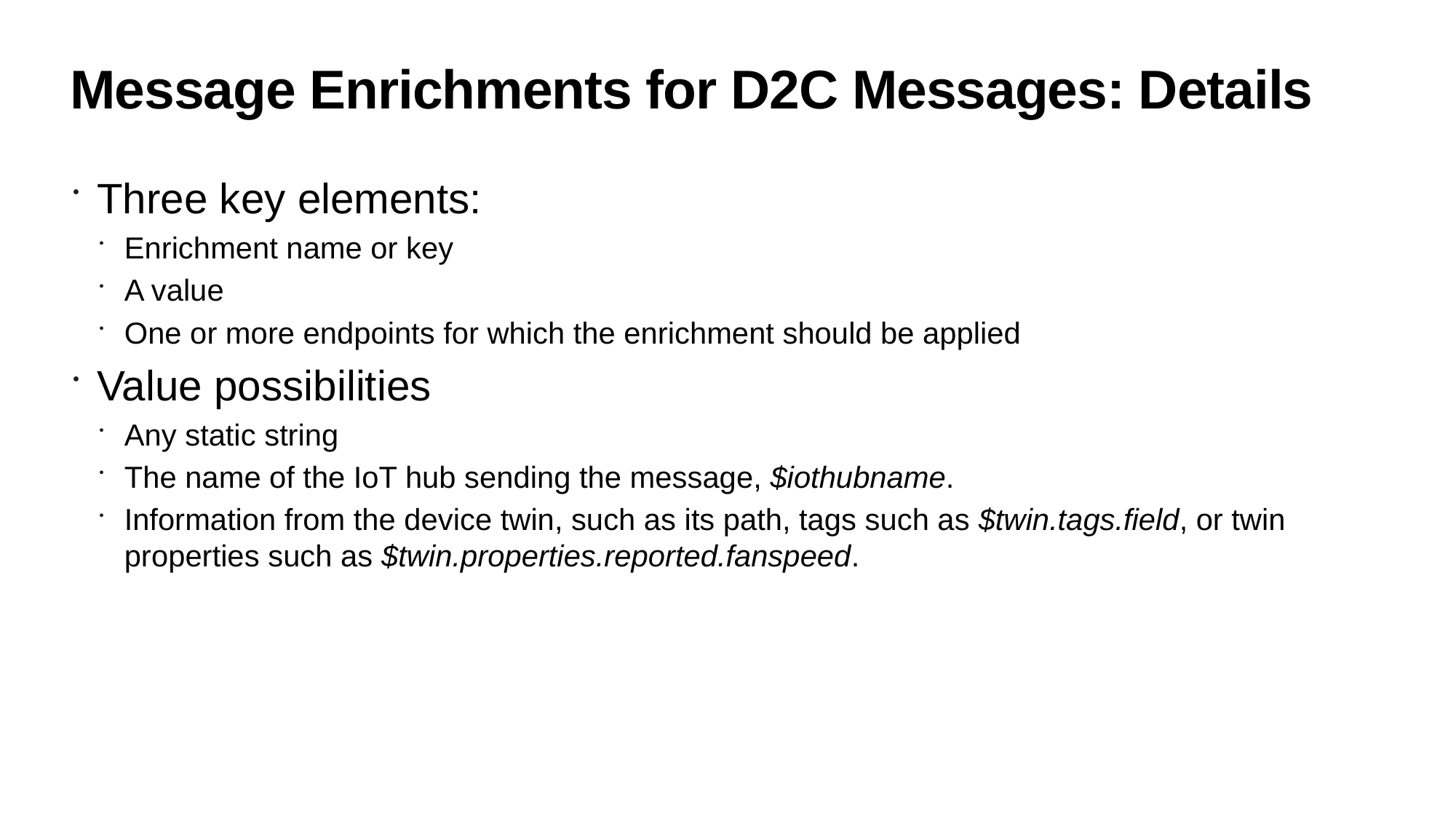

# Message Enrichments for D2C Messages: Details
Three key elements:
Enrichment name or key
A value
One or more endpoints for which the enrichment should be applied
Value possibilities
Any static string
The name of the IoT hub sending the message, $iothubname.
Information from the device twin, such as its path, tags such as $twin.tags.field, or twin properties such as $twin.properties.reported.fanspeed.